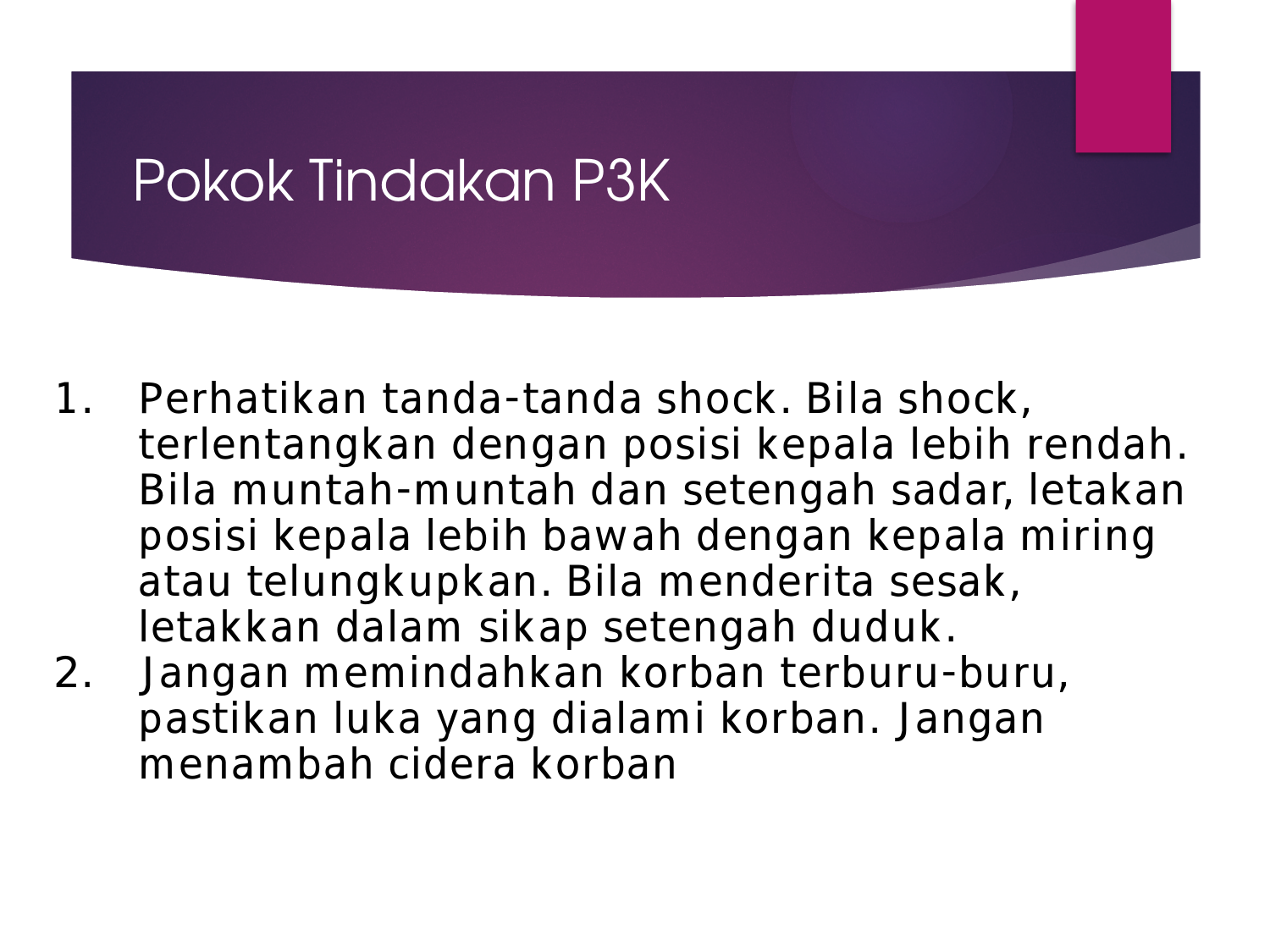

Pokok Tindakan P3K
Perhatikan tanda-tanda shock. Bila shock, terlentangkan dengan posisi kepala lebih rendah. Bila muntah-muntah dan setengah sadar, letakan posisi kepala lebih bawah dengan kepala miring atau telungkupkan. Bila menderita sesak, letakkan dalam sikap setengah duduk.
Jangan memindahkan korban terburu-buru, pastikan luka yang dialami korban. Jangan menambah cidera korban
# LUKA BAKAR